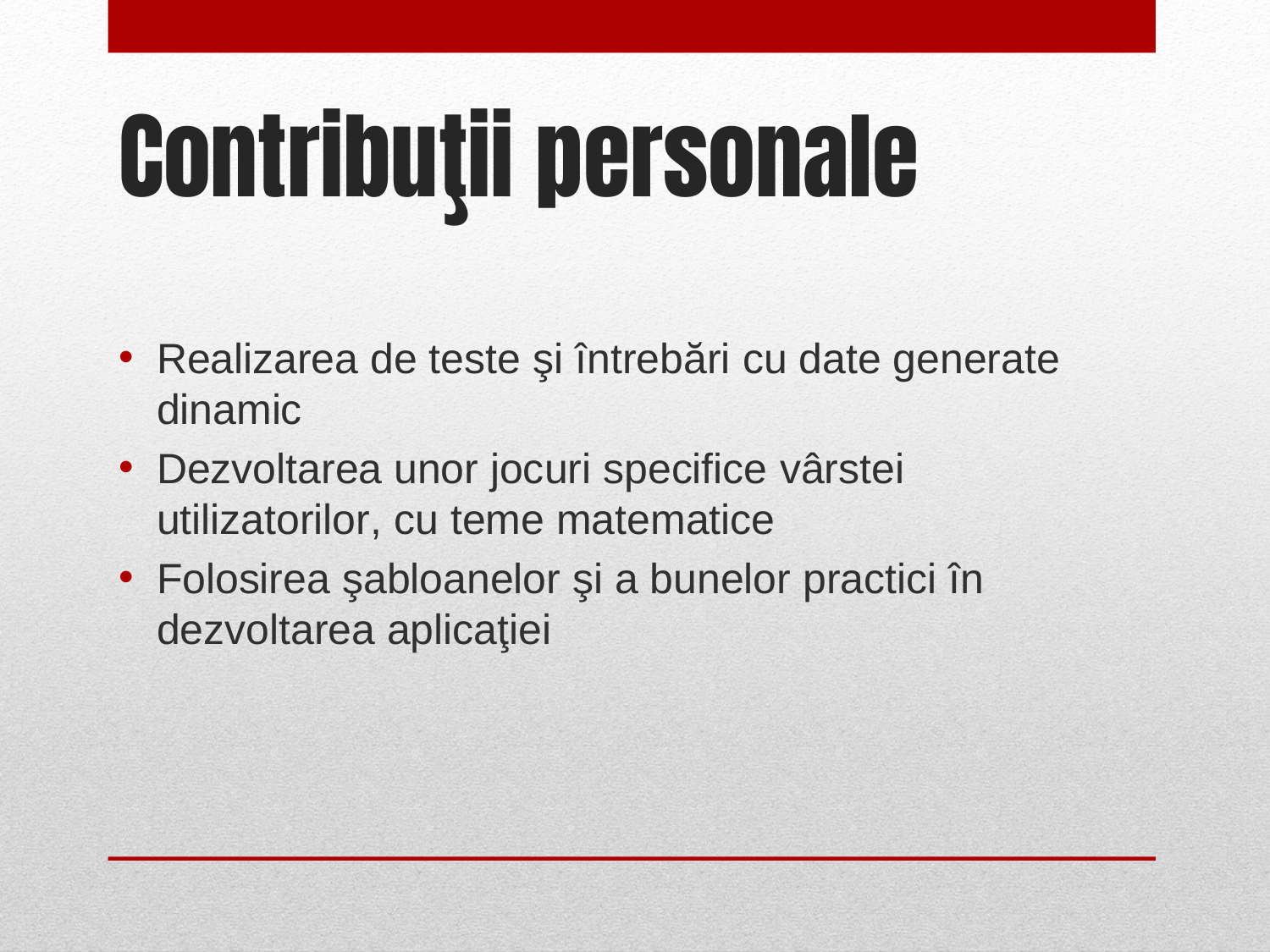

# Contribuţii personale
Realizarea de teste şi întrebări cu date generate dinamic
Dezvoltarea unor jocuri specifice vârstei utilizatorilor, cu teme matematice
Folosirea şabloanelor şi a bunelor practici în dezvoltarea aplicaţiei